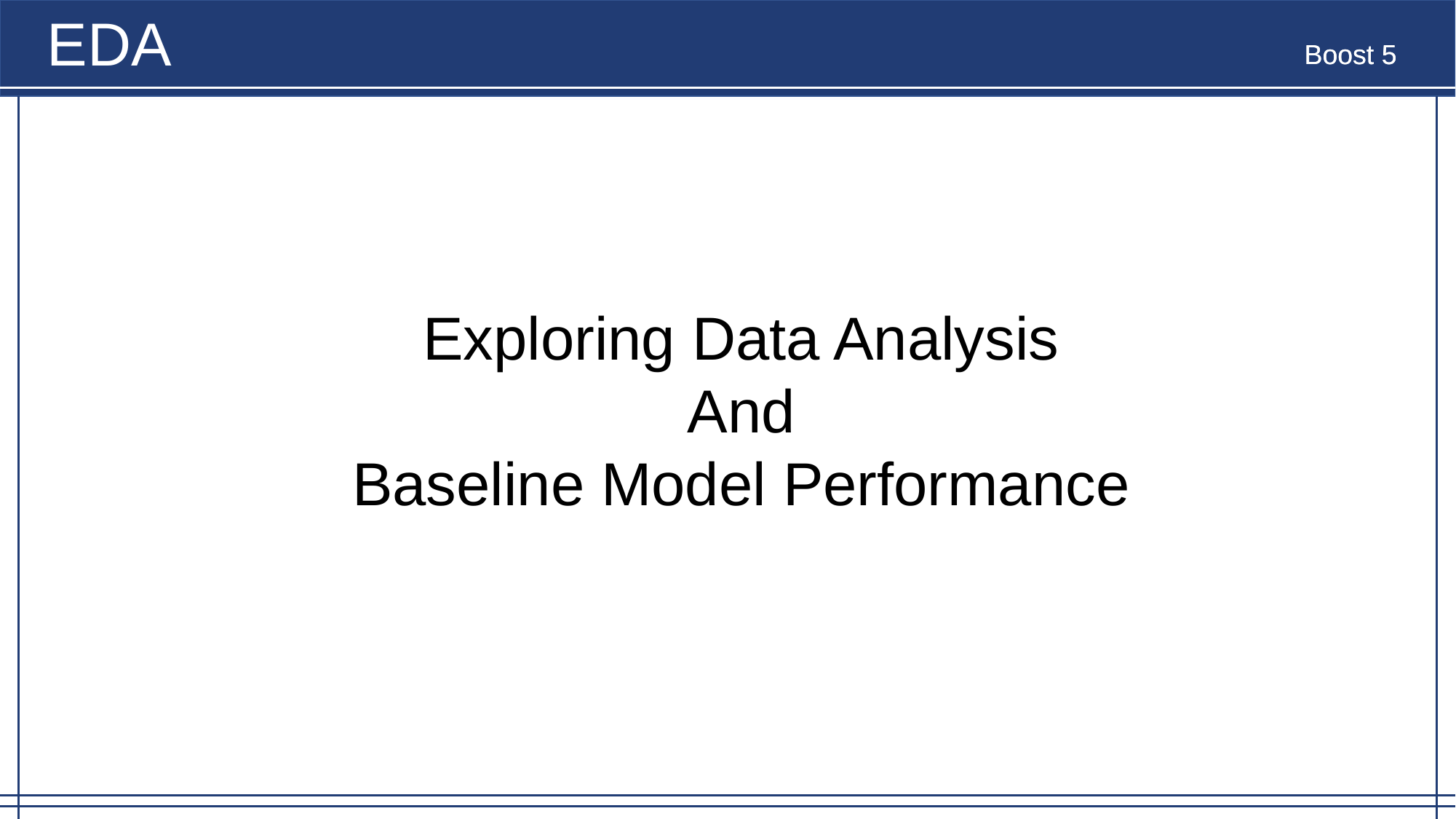

EDA
Exploring Data Analysis
And
Baseline Model Performance